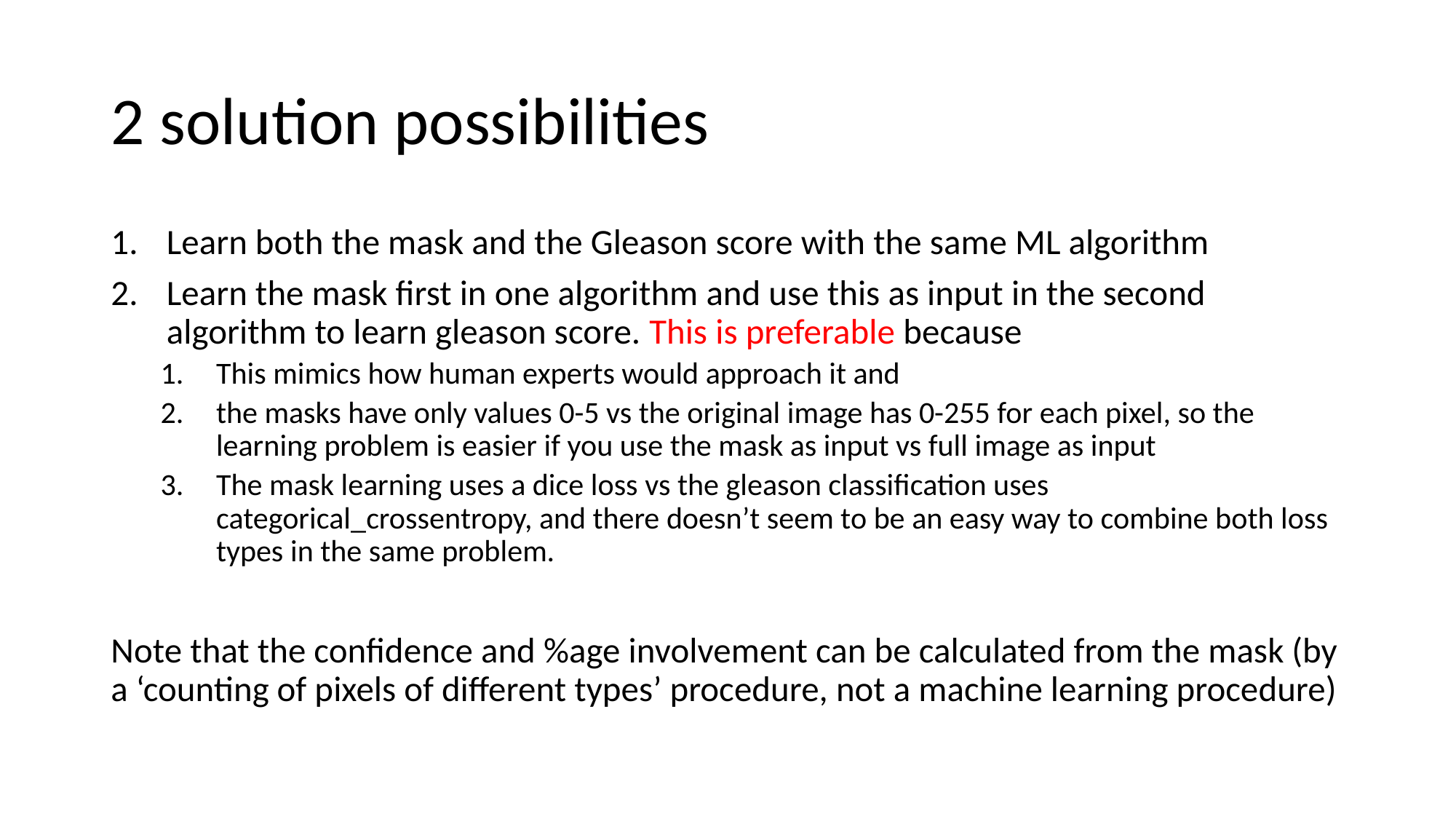

# 2 solution possibilities
Learn both the mask and the Gleason score with the same ML algorithm
Learn the mask first in one algorithm and use this as input in the second algorithm to learn gleason score. This is preferable because
This mimics how human experts would approach it and
the masks have only values 0-5 vs the original image has 0-255 for each pixel, so the learning problem is easier if you use the mask as input vs full image as input
The mask learning uses a dice loss vs the gleason classification uses categorical_crossentropy, and there doesn’t seem to be an easy way to combine both loss types in the same problem.

Note that the confidence and %age involvement can be calculated from the mask (by a ‘counting of pixels of different types’ procedure, not a machine learning procedure)